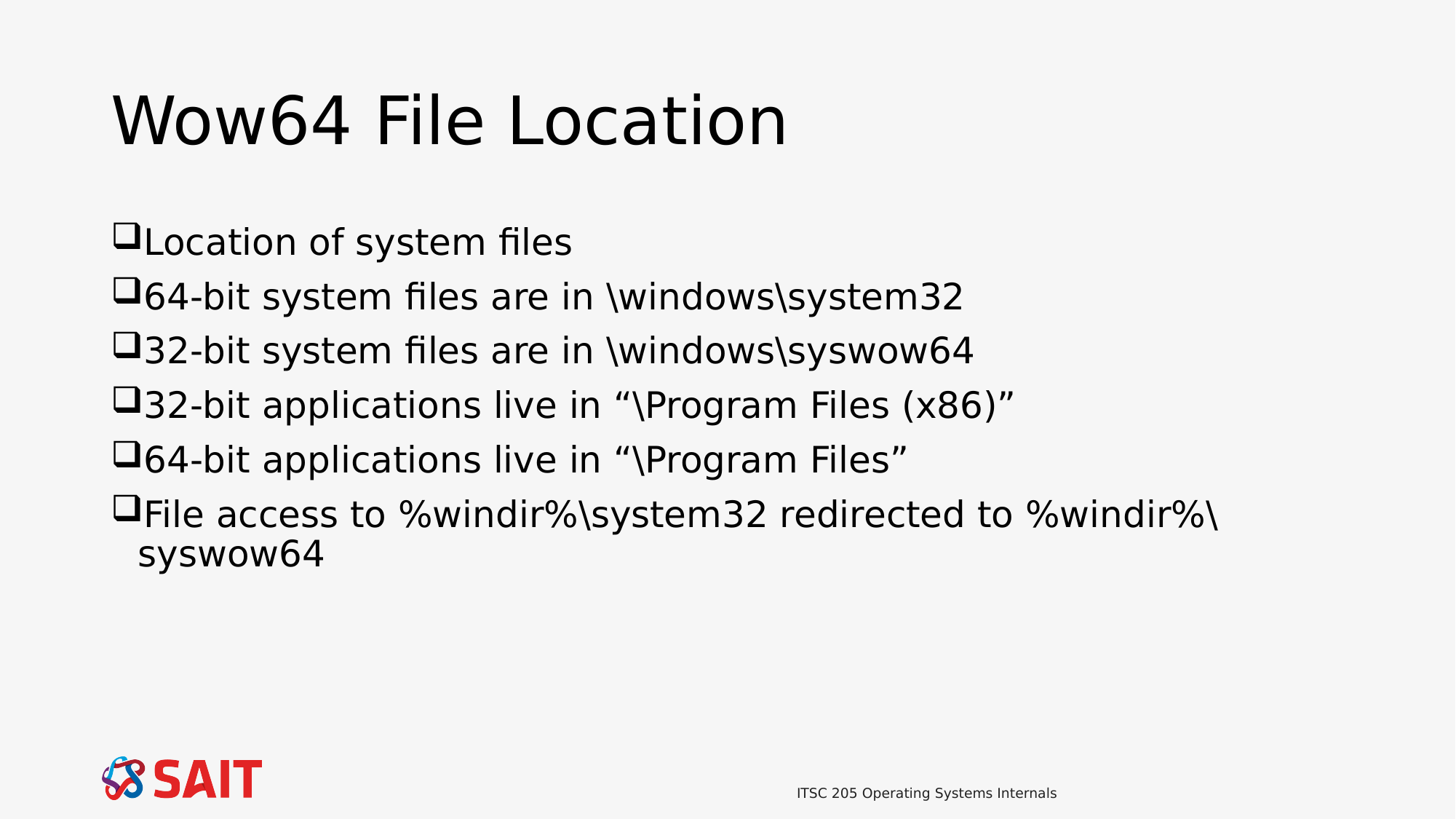

# Wow64 File Location
Location of system files
64-bit system files are in \windows\system32
32-bit system files are in \windows\syswow64
32-bit applications live in “\Program Files (x86)”
64-bit applications live in “\Program Files”
File access to %windir%\system32 redirected to %windir%\syswow64

ITSC 205 Operating Systems Internals